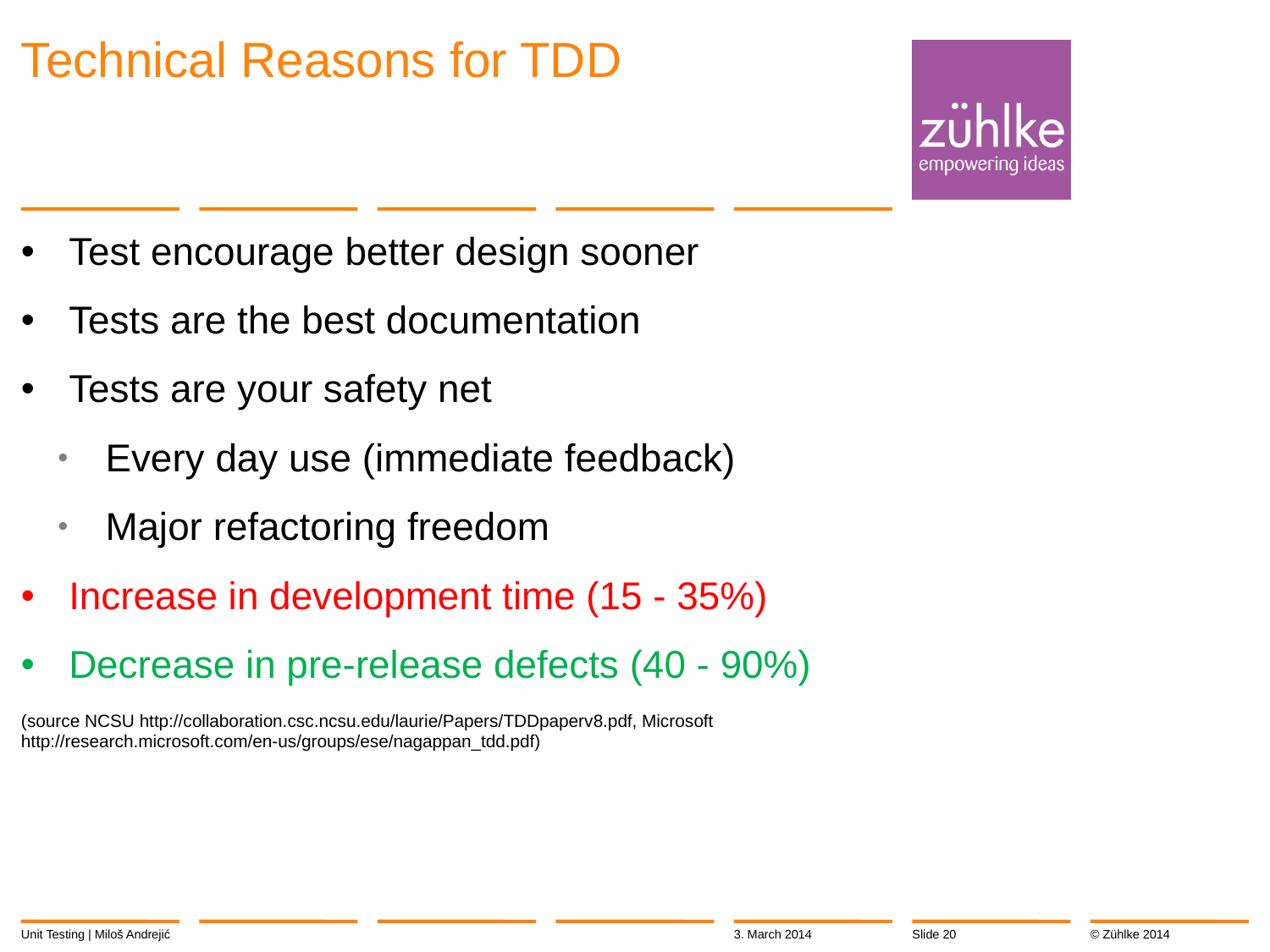

# Technical Reasons for TDD
Test encourage better design sooner
Tests are the best documentation
Tests are your safety net
Every day use (immediate feedback)
Major refactoring freedom
Increase in development time (15 - 35%)
Decrease in pre-release defects (40 - 90%)
(source NCSU http://collaboration.csc.ncsu.edu/laurie/Papers/TDDpaperv8.pdf, Microsoft http://research.microsoft.com/en-us/groups/ese/nagappan_tdd.pdf)
Unit Testing | Miloš Andrejić
3. March 2014
Slide 20